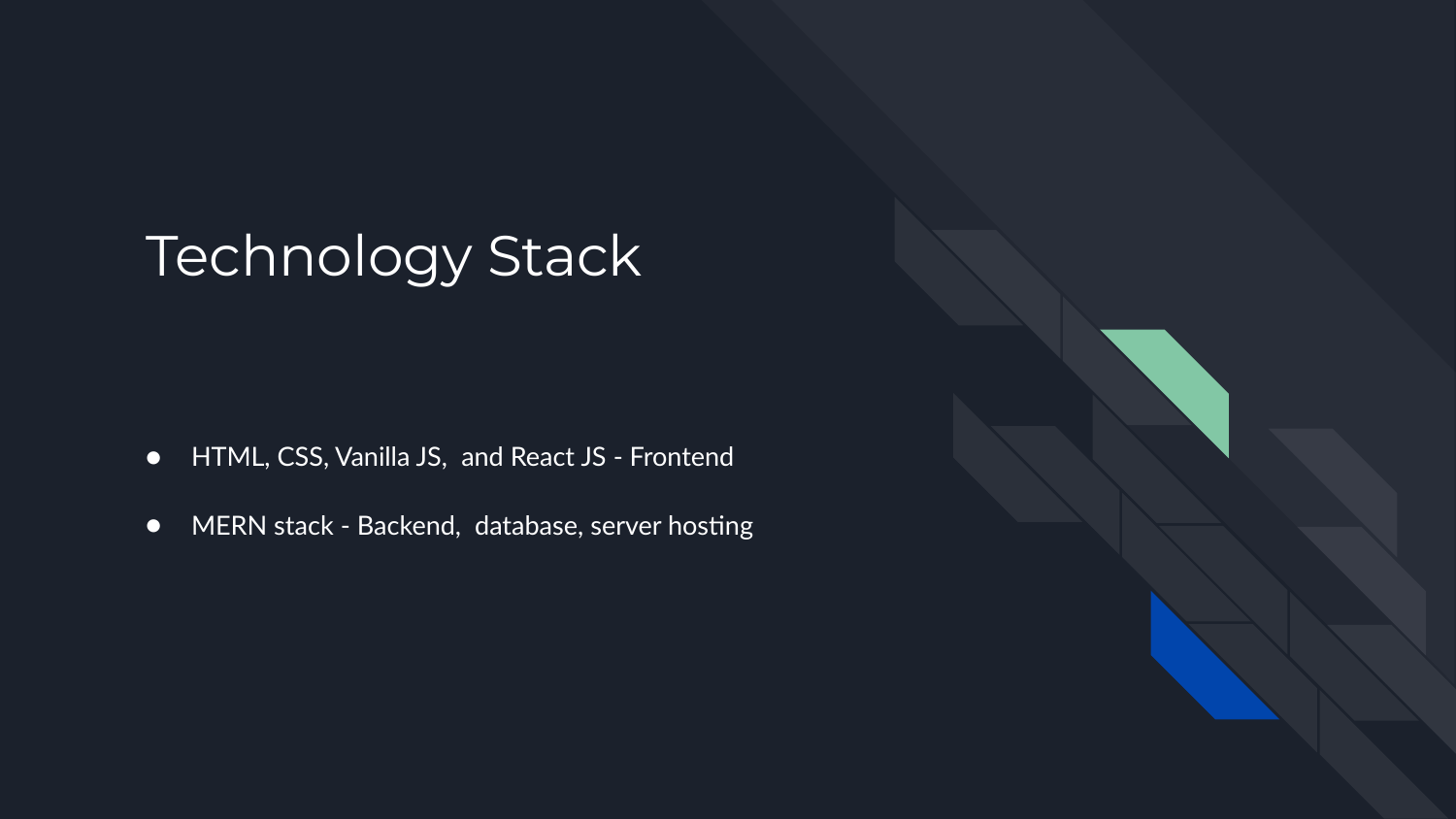

# Technology Stack
HTML, CSS, Vanilla JS,  and React JS - Frontend
MERN stack - Backend,  database, server hosting